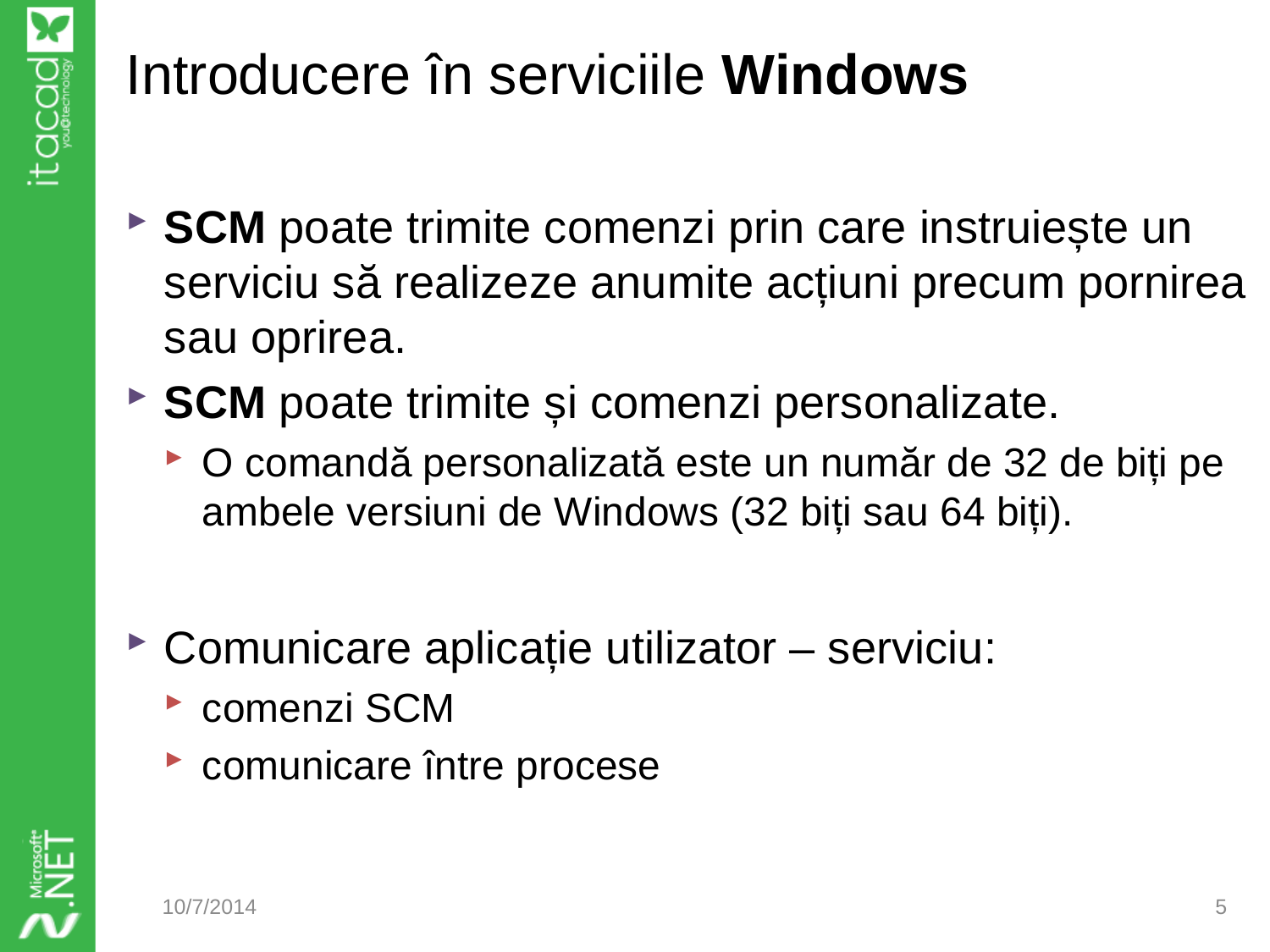

# Introducere în serviciile Windows

SCM poate trimite comenzi prin care instruiește un serviciu să realizeze anumite acțiuni precum pornirea sau oprirea.
SCM poate trimite și comenzi personalizate.
O comandă personalizată este un număr de 32 de biți pe ambele versiuni de Windows (32 biți sau 64 biți).

Comunicare aplicație utilizator – serviciu:
comenzi SCM
comunicare între procese

10/7/2014
5